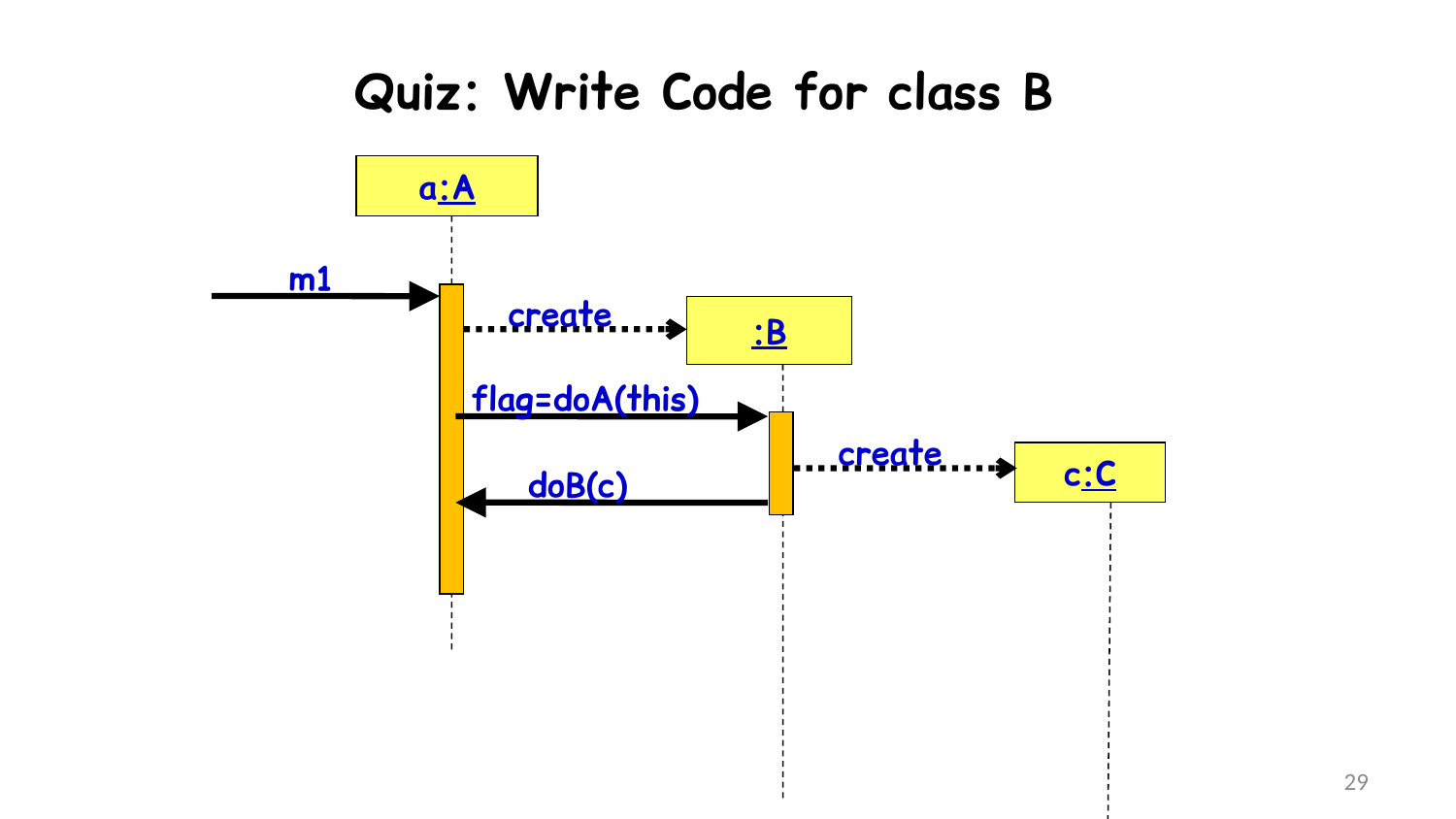

Quiz: Write Code for class B
a:A

m1

create

:B

flag=doA(this)

create
c:C
    doB(c)

29